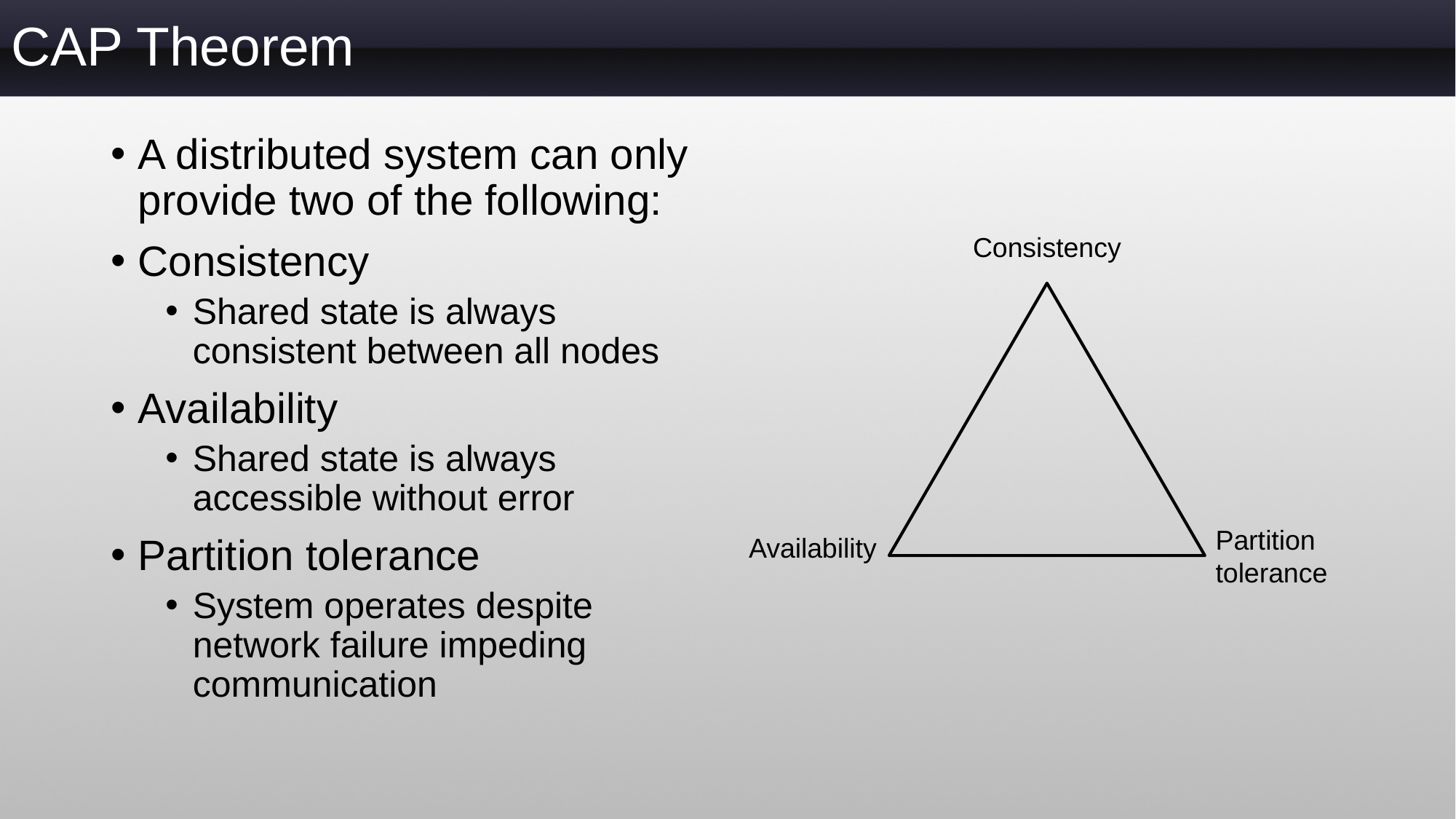

# CAP Theorem
A distributed system can only provide two of the following:
Consistency
Shared state is always consistent between all nodes
Availability
Shared state is always accessible without error
Partition tolerance
System operates despite network failure impeding communication
Consistency

Partition tolerance
Availability